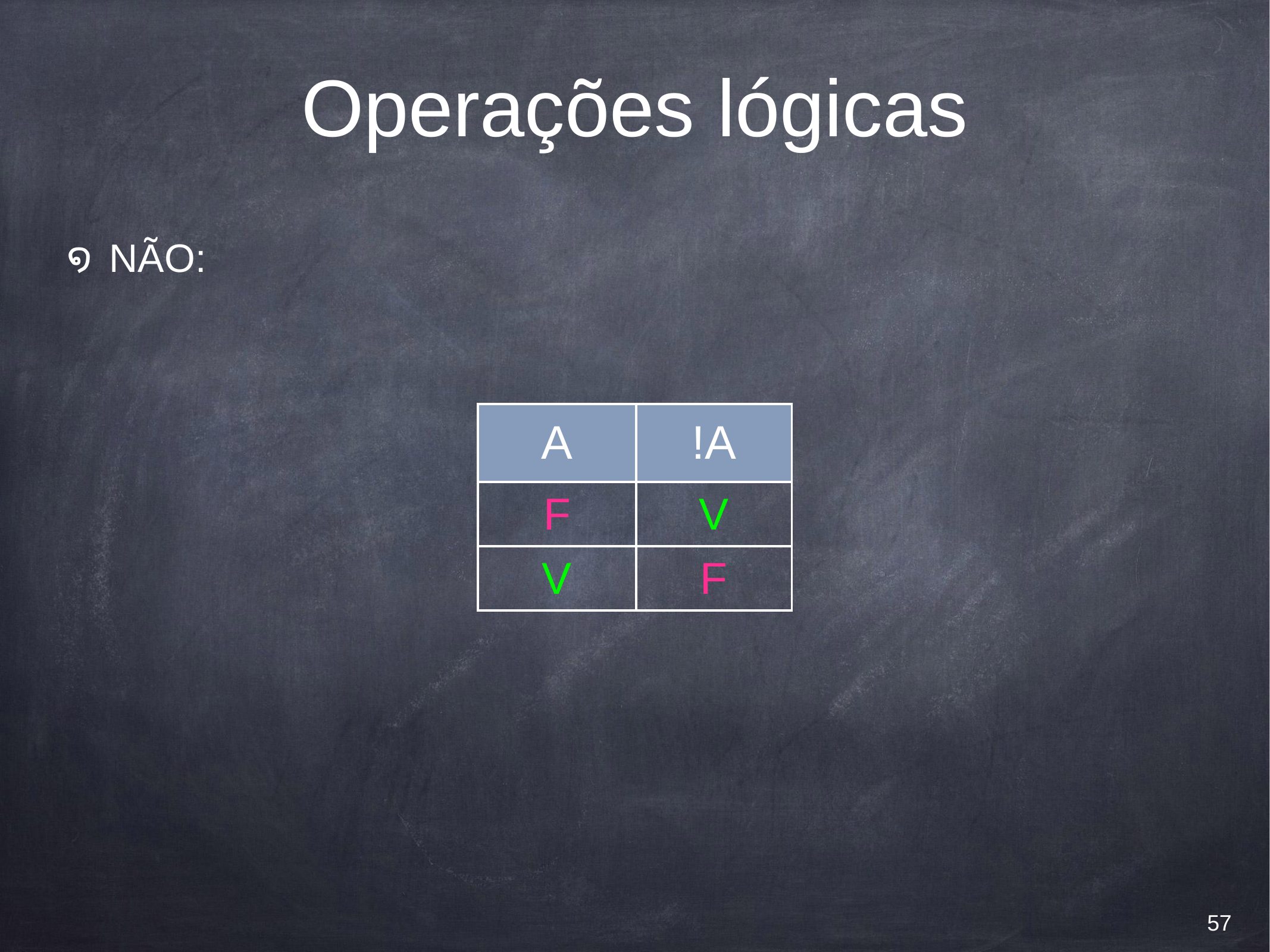

# Operações lógicas
NÃO:
| A | !A |
| --- | --- |
| F | V |
| V | F |
57